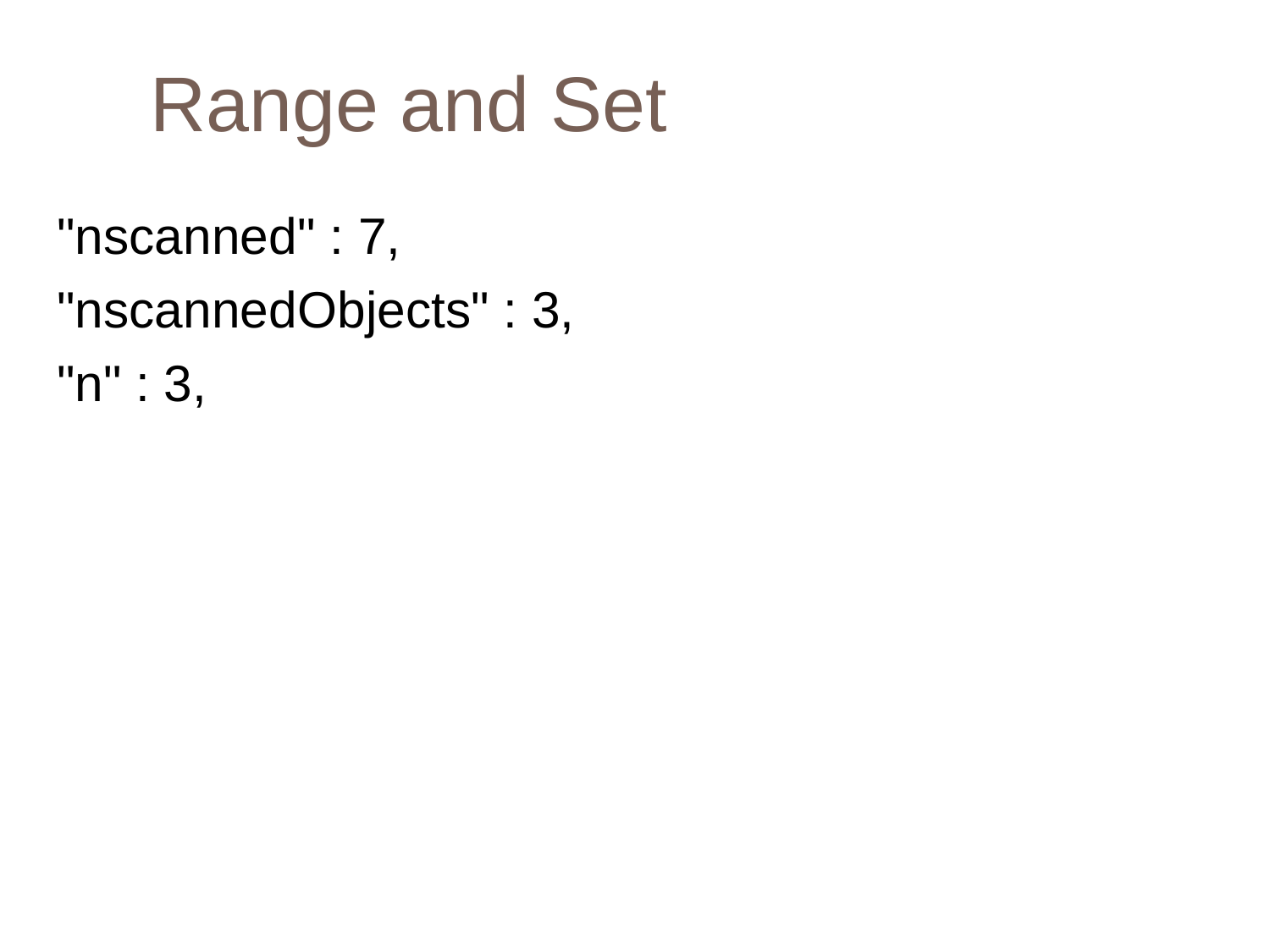

Range and Set
	"nscanned" : 7,
	"nscannedObjects" : 3,
	"n" : 3,